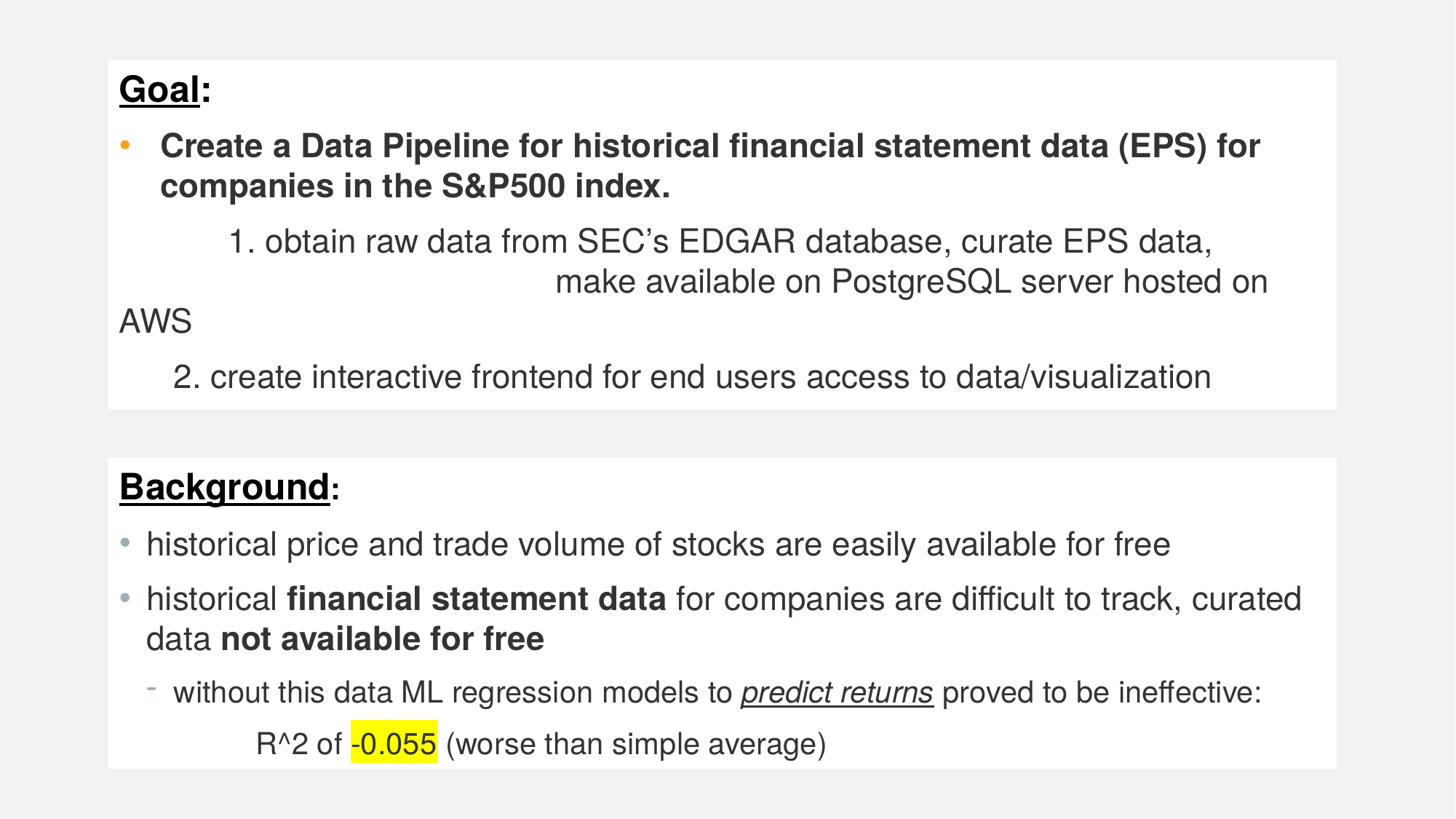

Goal:
Create a Data Pipeline for historical financial statement data (EPS) for companies in the S&P500 index.
	1. obtain raw data from SEC’s EDGAR database, curate EPS data,				 	make available on PostgreSQL server hosted on AWS
2. create interactive frontend for end users access to data/visualization

Background:
historical price and trade volume of stocks are easily available for free
historical financial statement data for companies are difficult to track, curated data not available for free
without this data ML regression models to predict returns proved to be ineffective:
	R^2 of -0.055 (worse than simple average)